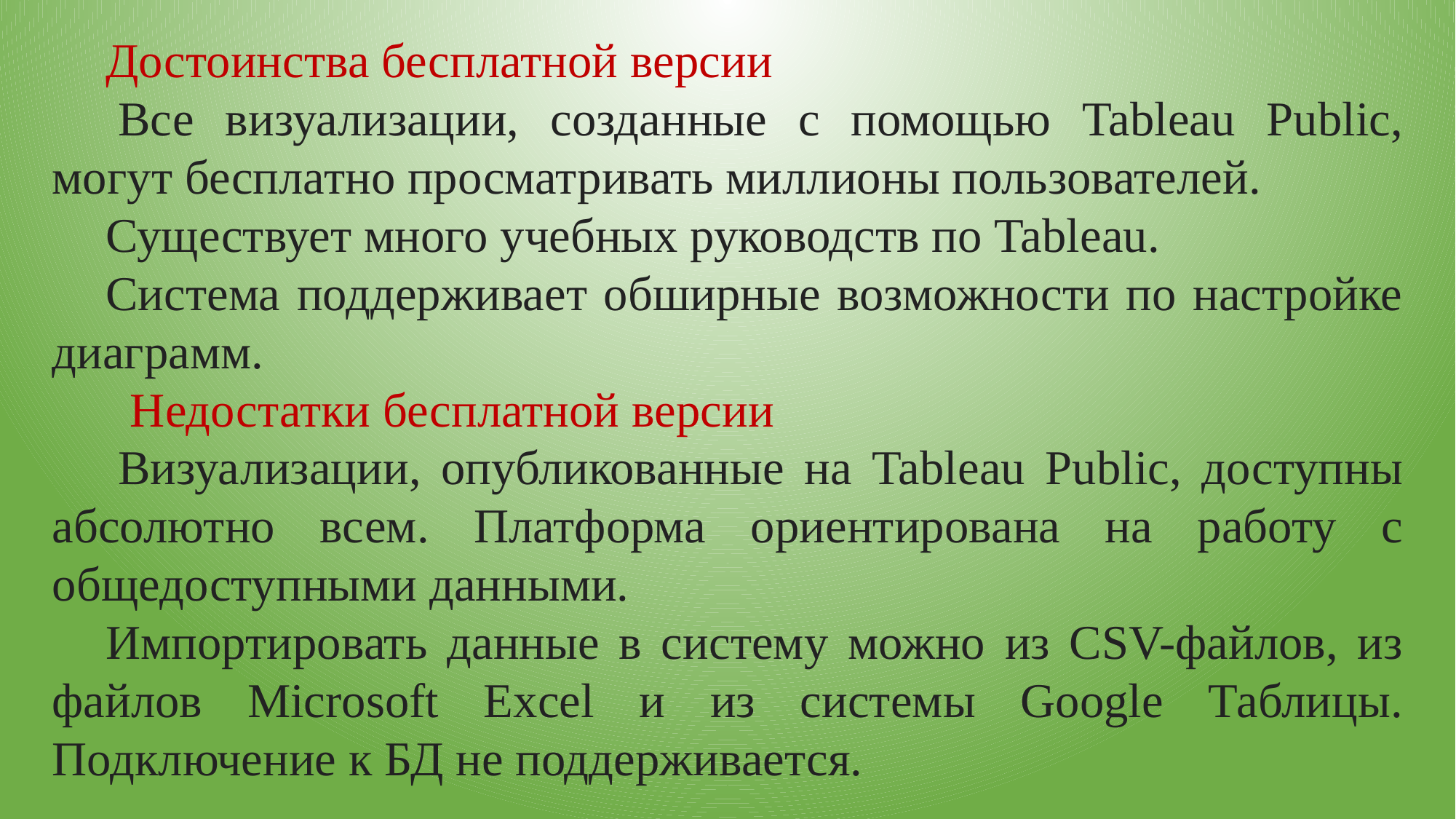

Достоинства бесплатной версии
 Все визуализации, созданные с помощью Tableau Public, могут бесплатно просматривать миллионы пользователей.
Существует много учебных руководств по Tableau.
Система поддерживает обширные возможности по настройке диаграмм.
  Недостатки бесплатной версии
 Визуализации, опубликованные на Tableau Public, доступны абсолютно всем. Платформа ориентирована на работу с общедоступными данными.
Импортировать данные в систему можно из CSV-файлов, из файлов Microsoft Excel и из системы Google Таблицы. Подключение к БД не поддерживается.